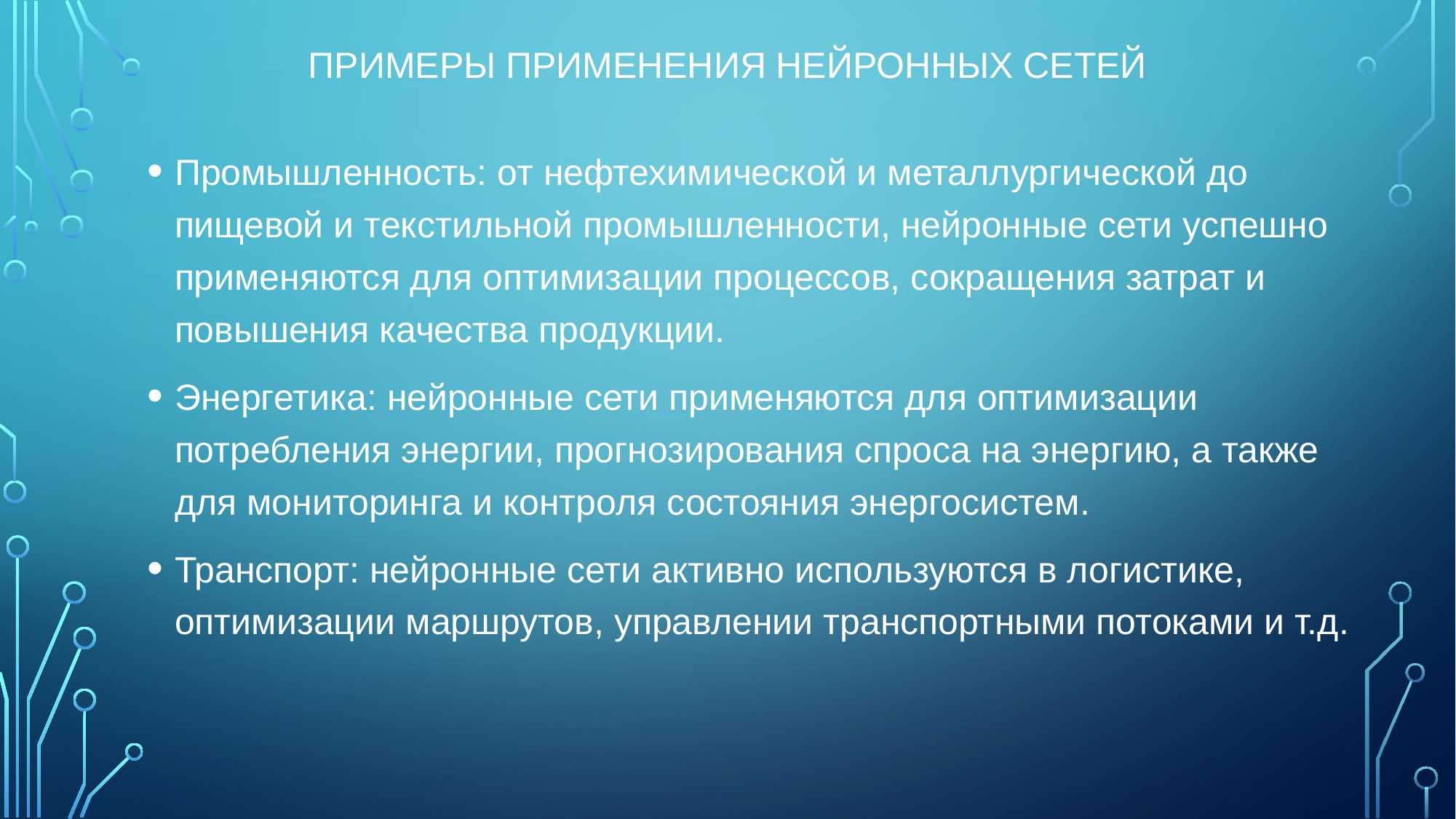

# Примеры применения нейронных сетей
Промышленность: от нефтехимической и металлургической до пищевой и текстильной промышленности, нейронные сети успешно применяются для оптимизации процессов, сокращения затрат и повышения качества продукции.
Энергетика: нейронные сети применяются для оптимизации потребления энергии, прогнозирования спроса на энергию, а также для мониторинга и контроля состояния энергосистем.
Транспорт: нейронные сети активно используются в логистике, оптимизации маршрутов, управлении транспортными потоками и т.д.